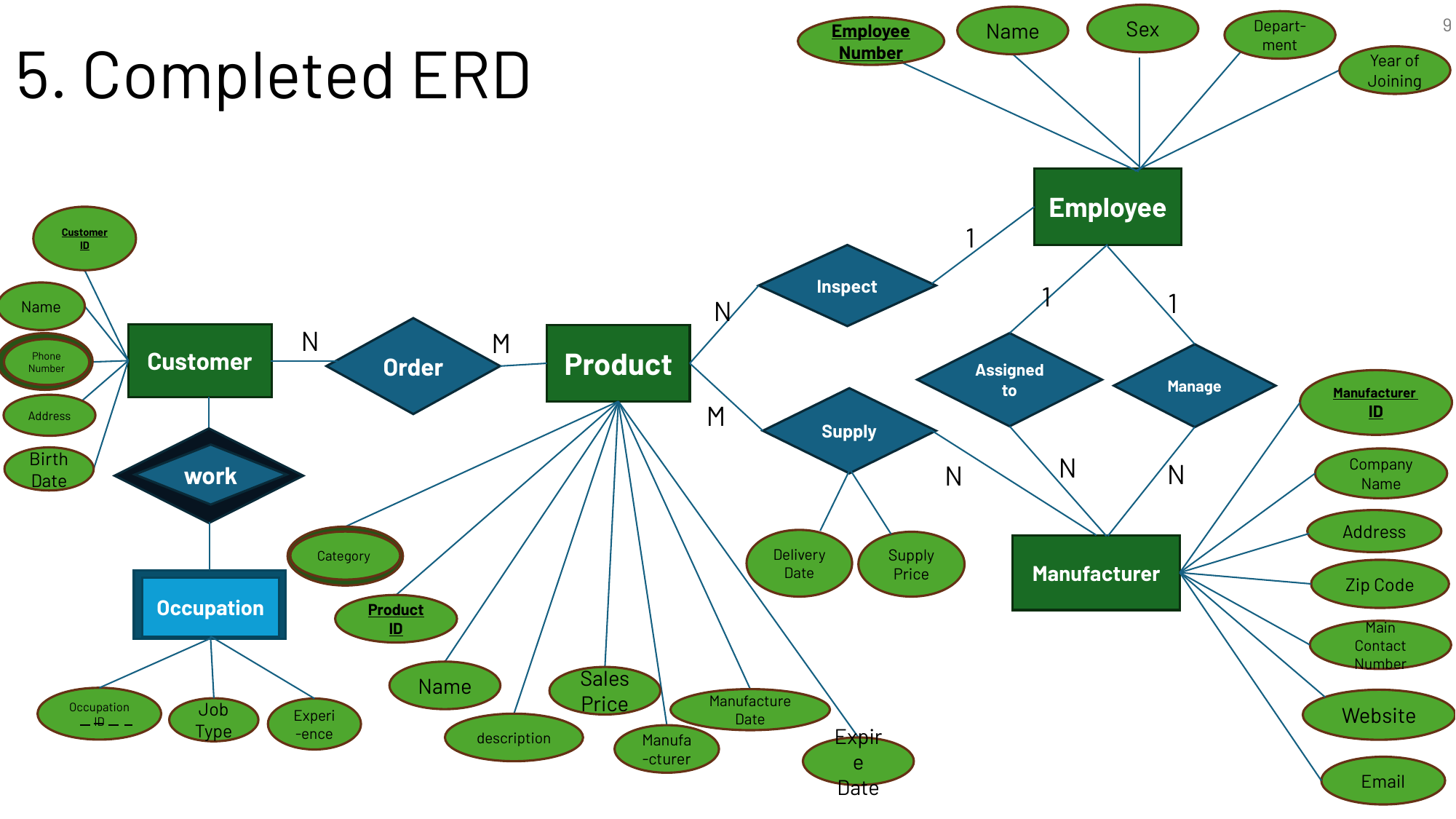

9
# 5. Completed ERD
Sex
Name
Depart-ment
Employee
Number
Year of Joining
Employee
Customer ID
1
Inspect
1
1
Name
N
Order
N
M
Customer
Product
Assigned
to

Phone Number
Manage
Manufacturer
ID
Supply
M
Address

work
N
Birth Date
Company Name
N
N
Address

Delivery
Date
Category
Supply Price
Manufacturer
Zip Code

Occupation
Product ID
Main Contact Number
Name
Sales Price
Occupation ID
Manufacture Date
Website
Job Type
Experi-ence
description
Manufa-cturer
Expire Date
Email